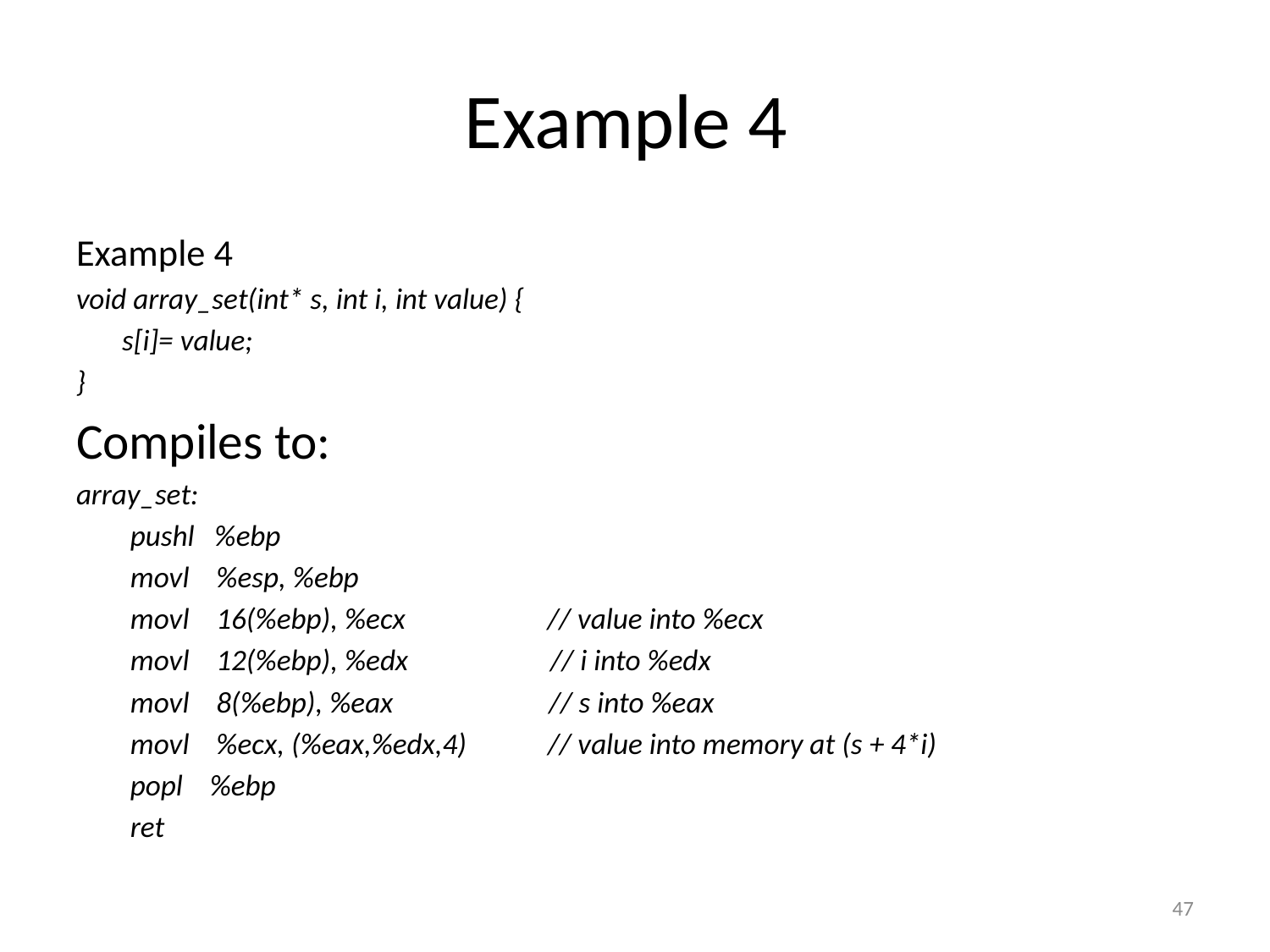

# Example 4
Example 4
void array_set(int* s, int i, int value) {
	s[i]= value;
}
Compiles to:
array_set:
        pushl   %ebp
        movl    %esp, %ebp
        movl    16(%ebp), %ecx                     // value into %ecx
        movl    12(%ebp), %edx                     // i into %edx
        movl    8(%ebp), %eax                       // s into %eax
        movl    %ecx, (%eax,%edx,4)            // value into memory at (s + 4*i)
        popl    %ebp
        ret

47